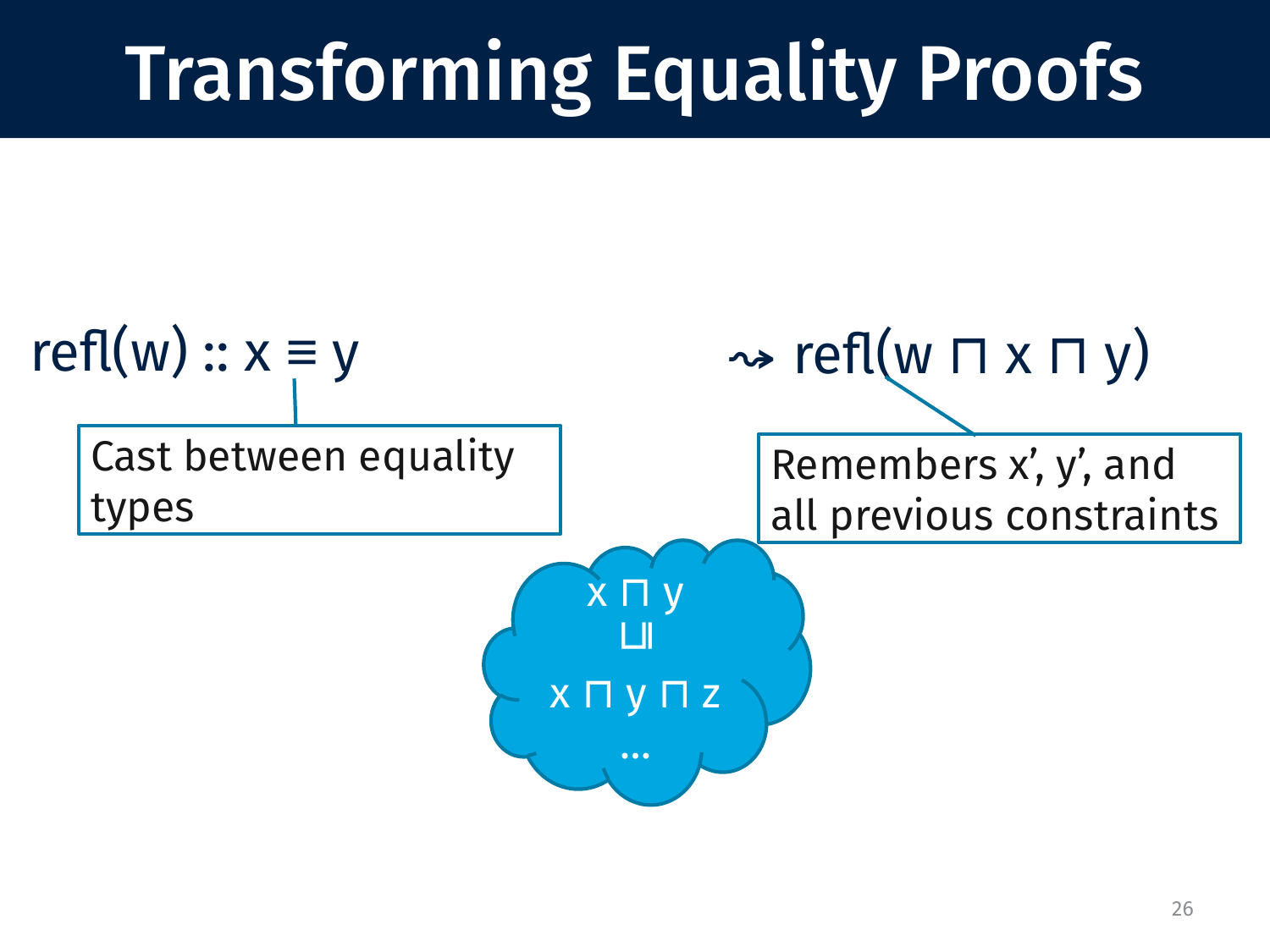

# Transforming Equality Proofs
refl(w) :: x ≡ y
 ⤳ refl(w ⊓ x ⊓ y)
Cast between equality types
Remembers x’, y’, and all previous constraints

x ⊓ y

x ⊓ y ⊓ z
…
⊑
26